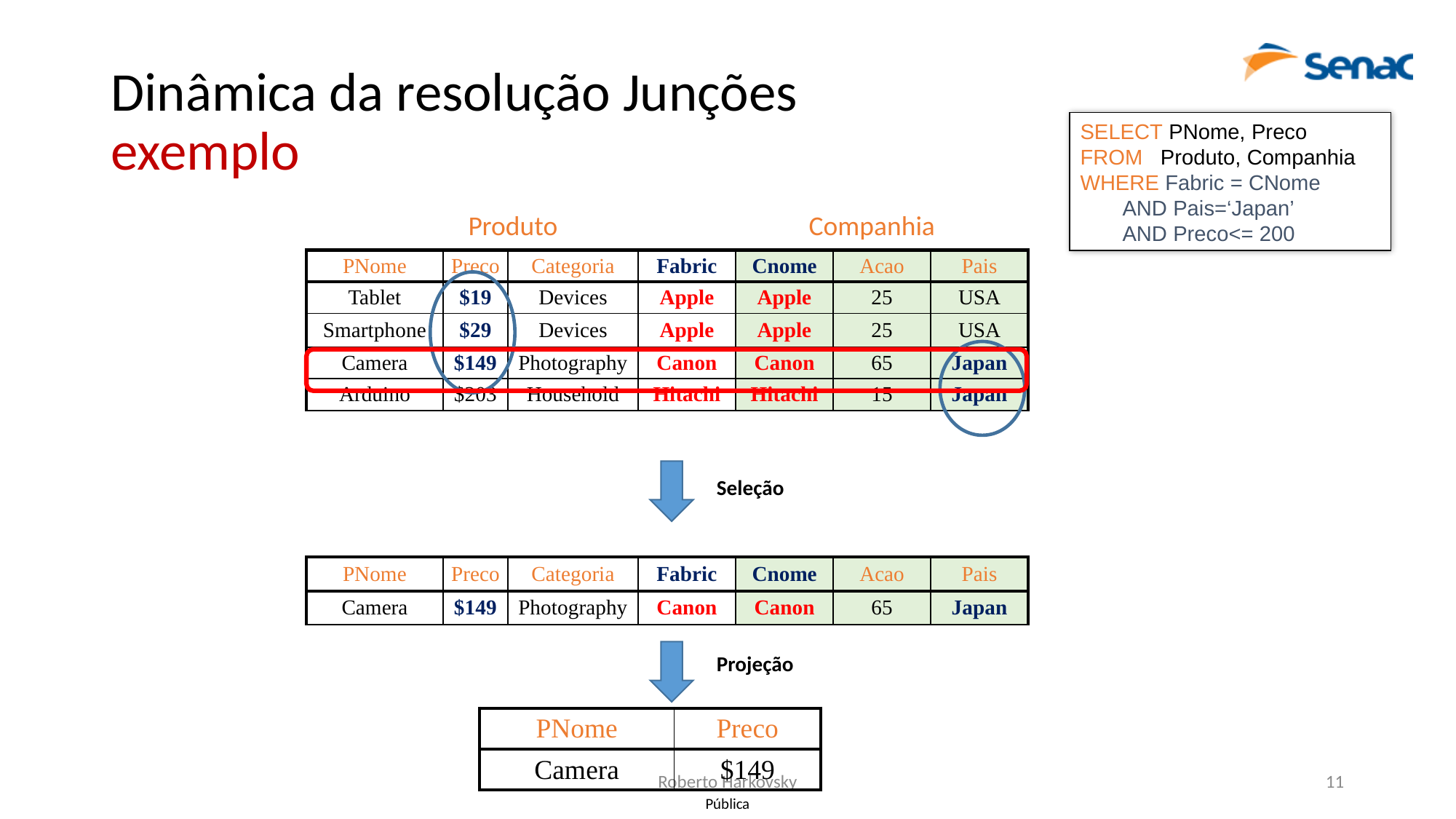

# Dinâmica da resolução Junções exemplo
SELECT PNome, Preco
FROM   Produto, Companhia
WHERE Fabric = CNome
       AND Pais=‘Japan’
       AND Preco<= 200
Produto
Companhia
| PNome | Preco | Categoria | Fabric | Cnome | Acao | Pais |
| --- | --- | --- | --- | --- | --- | --- |
| Tablet | $19 | Devices | Apple | Apple | 25 | USA |
| Smartphone | $29 | Devices | Apple | Apple | 25 | USA |
| Camera | $149 | Photography | Canon | Canon | 65 | Japan |
| Arduino | $203 | Household | Hitachi | Hitachi | 15 | Japan |

Seleção
| PNome | Preco | Categoria | Fabric | Cnome | Acao | Pais |
| --- | --- | --- | --- | --- | --- | --- |
| Camera | $149 | Photography | Canon | Canon | 65 | Japan |

Projeção
| PNome | Preco |
| --- | --- |
| Camera | $149 |
Roberto Harkovsky
11